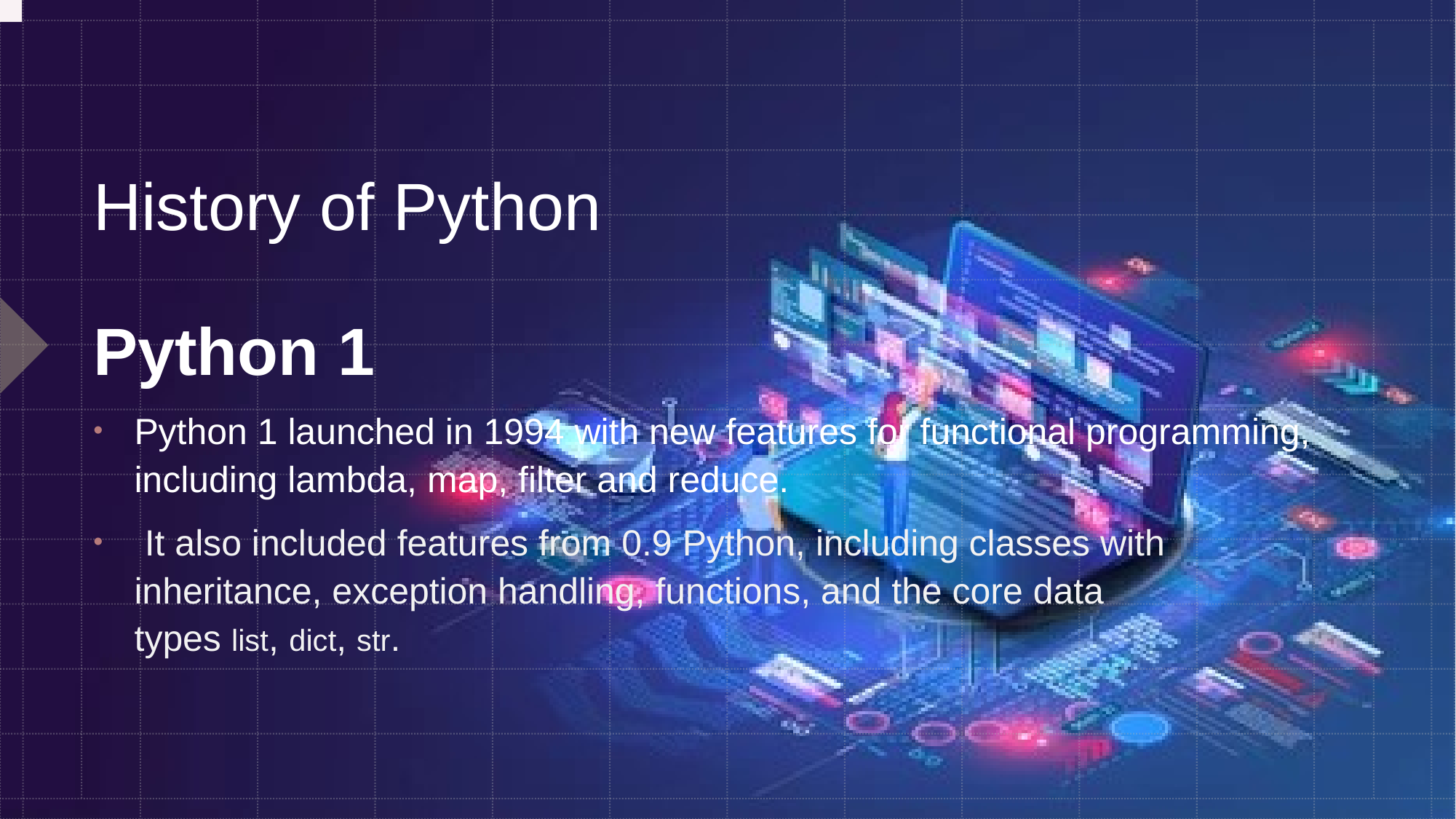

# History of Python
Python 1
Python 1 launched in 1994 with new features for functional programming, including lambda, map, filter and reduce.
 It also included features from 0.9 Python, including classes with inheritance, exception handling, functions, and the core data types list, dict, str.